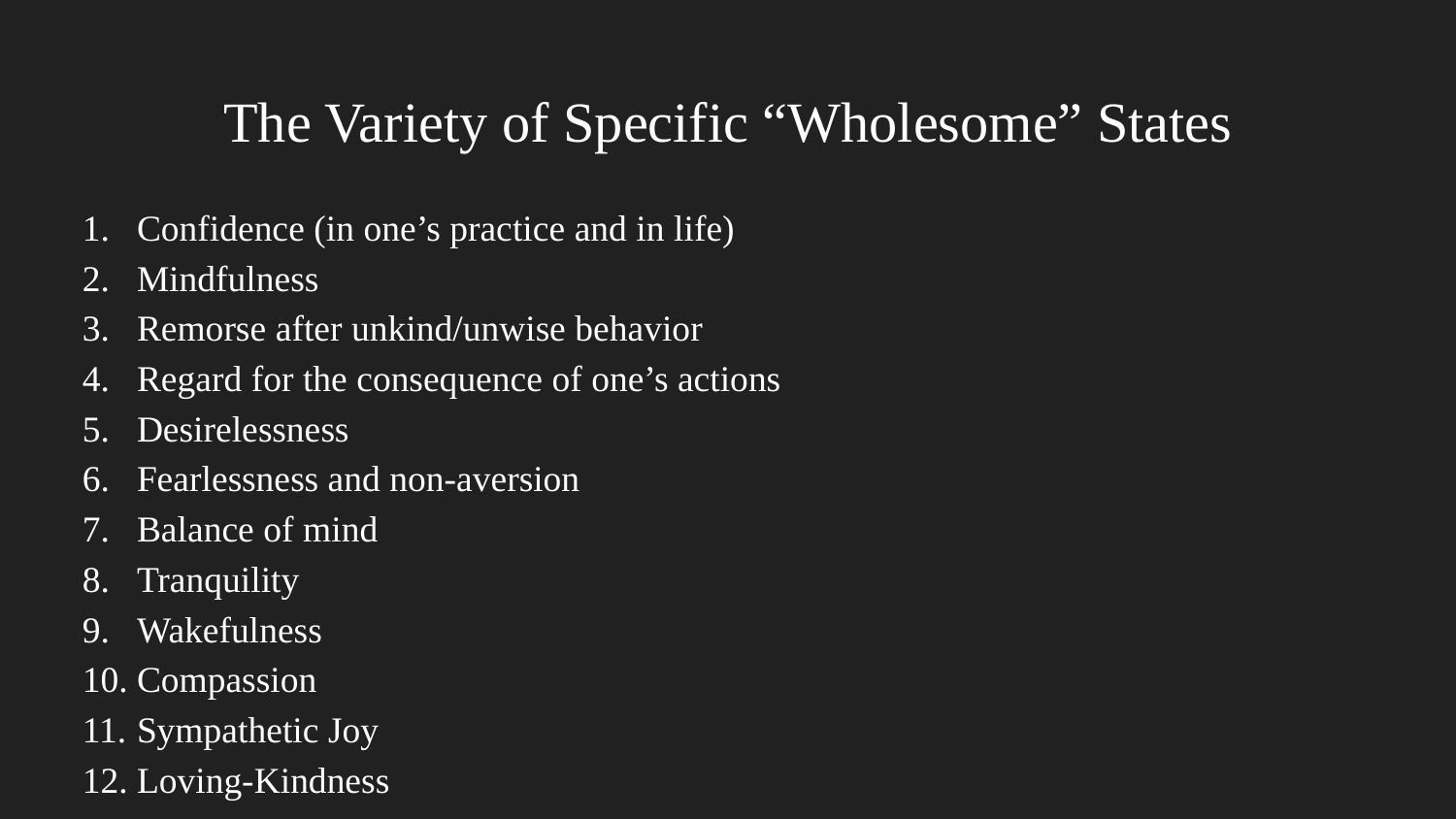

# The Variety of Specific “Wholesome” States
Confidence (in one’s practice and in life)
Mindfulness
Remorse after unkind/unwise behavior
Regard for the consequence of one’s actions
Desirelessness
Fearlessness and non-aversion
Balance of mind
Tranquility
Wakefulness
Compassion
Sympathetic Joy
Loving-Kindness